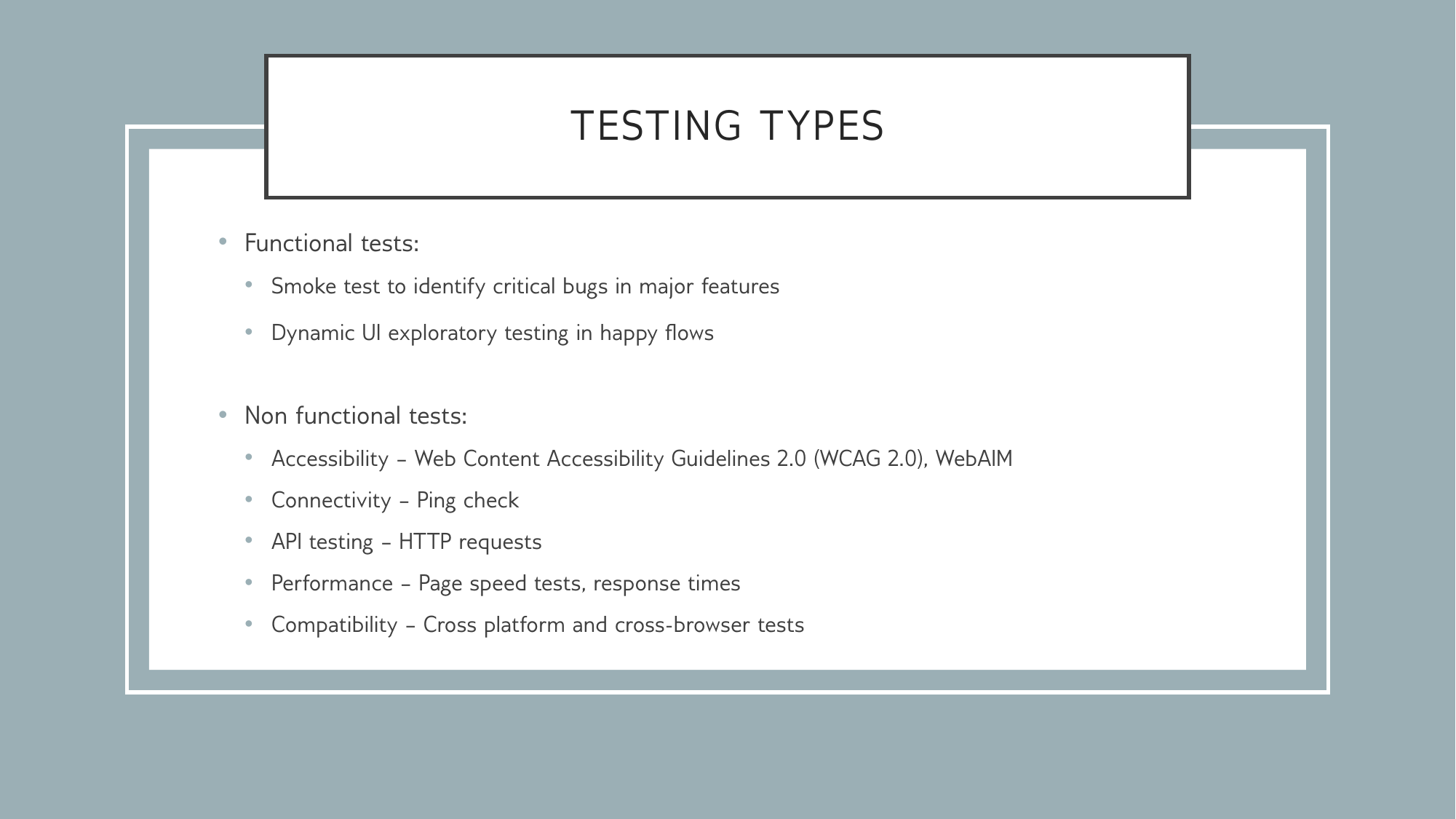

# Testing types

Functional tests:
Smoke test to identify critical bugs in major features
Dynamic UI exploratory testing in happy flows

Non functional tests:
Accessibility – Web Content Accessibility Guidelines 2.0 (WCAG 2.0), WebAIM
Connectivity – Ping check
API testing – HTTP requests
Performance – Page speed tests, response times
Compatibility – Cross platform and cross-browser tests